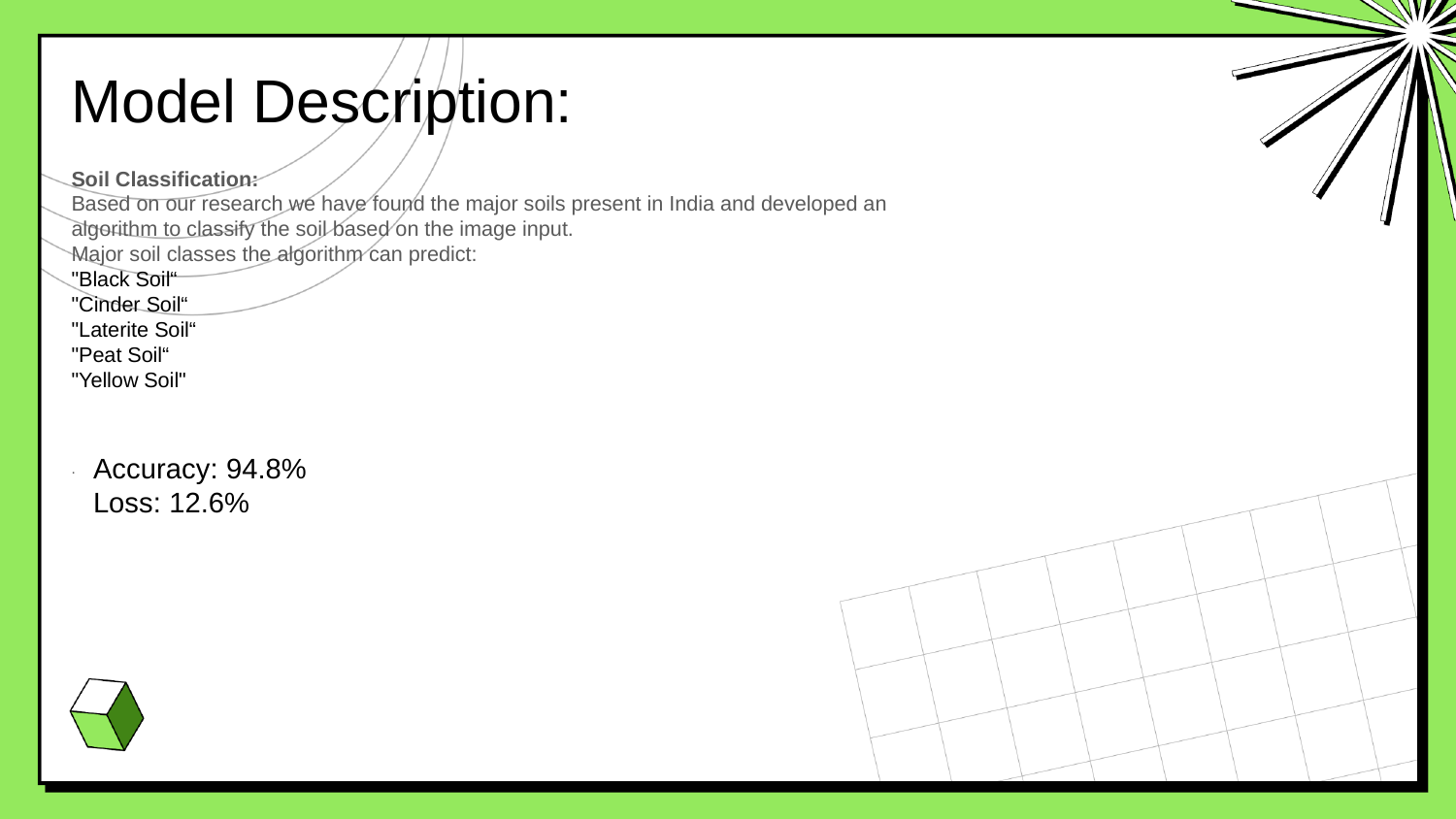

# Model Description:

Soil Classification:
Based on our research we have found the major soils present in India and developed an
algorithm to classify the soil based on the image input.
Major soil classes the algorithm can predict:
"Black Soil“
"Cinder Soil“
"Laterite Soil“
"Peat Soil“
"Yellow Soil"

.
Accuracy: 94.8%
Loss: 12.6%